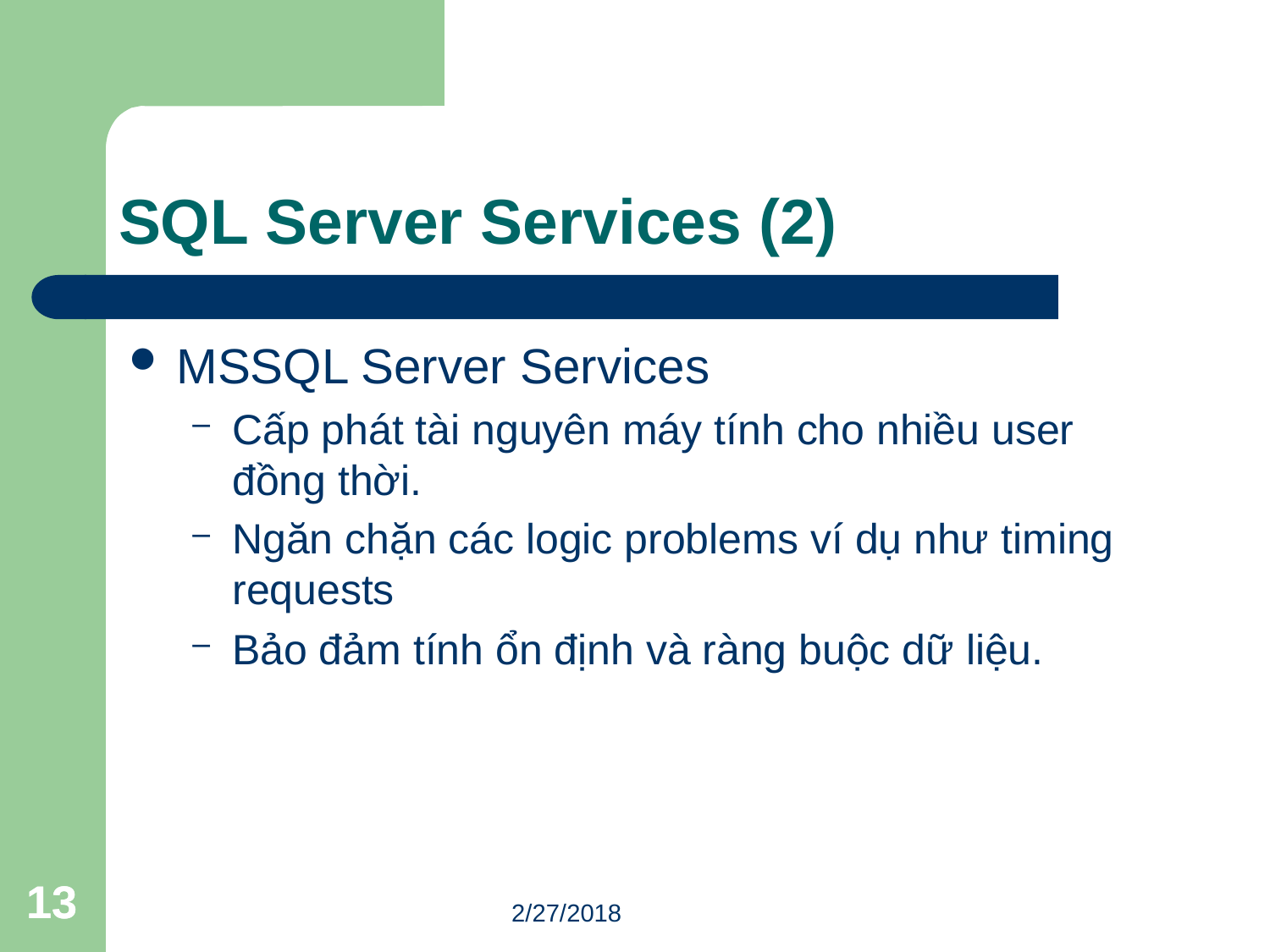

# SQL Server Services (2)
MSSQL Server Services
Cấp phát tài nguyên máy tính cho nhiều user đồng thời.
Ngăn chặn các logic problems ví dụ như timing requests
Bảo đảm tính ổn định và ràng buộc dữ liệu.

13
13
2/27/2018